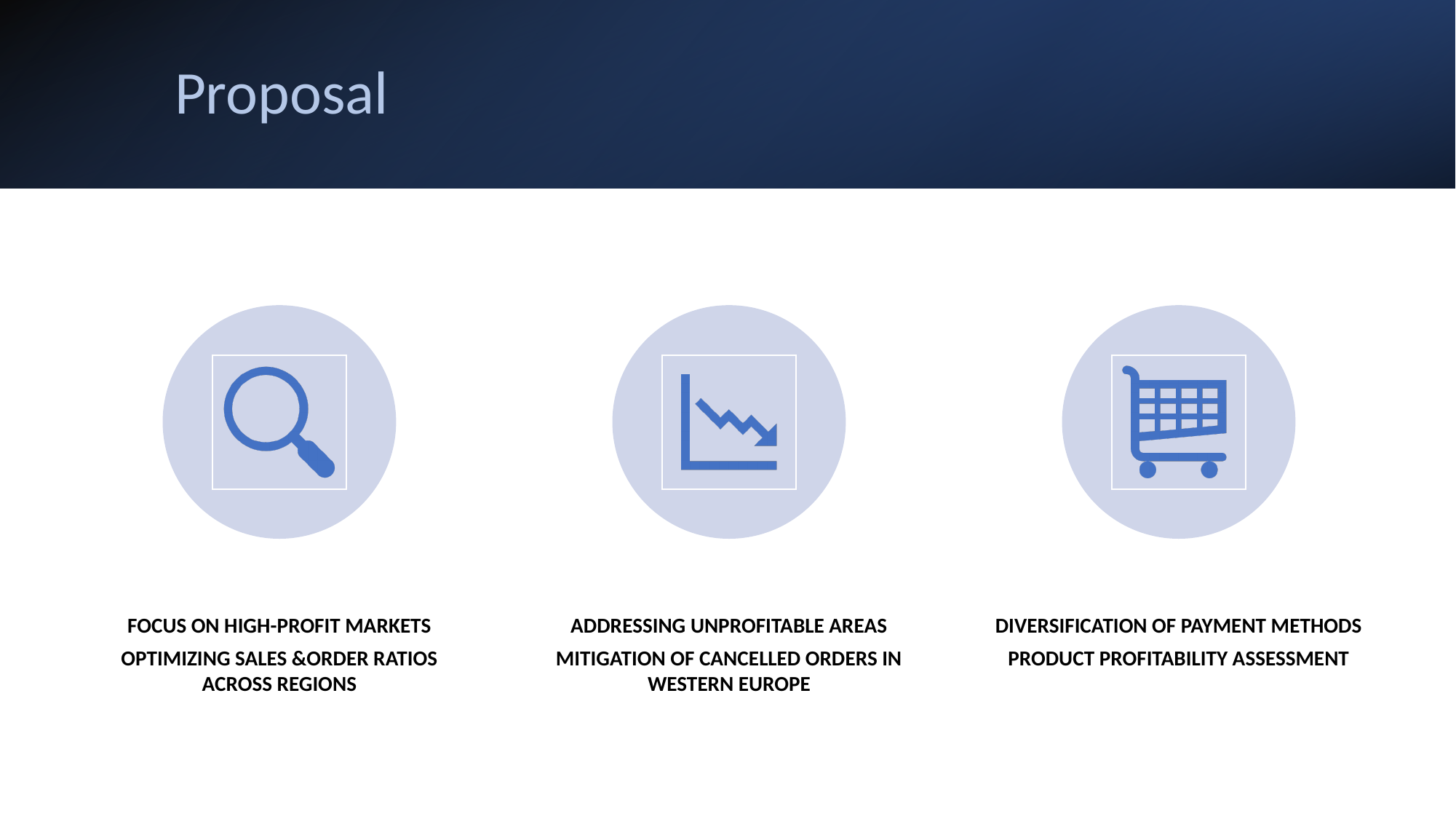

# Proposal
Focus on High-Profit Markets
Optimizing Sales &Order ratios across Regions
Addressing unprofitable Areas
Mitigation of Cancelled Orders in Western Europe
Diversification of Payment Methods
Product Profitability Assessment